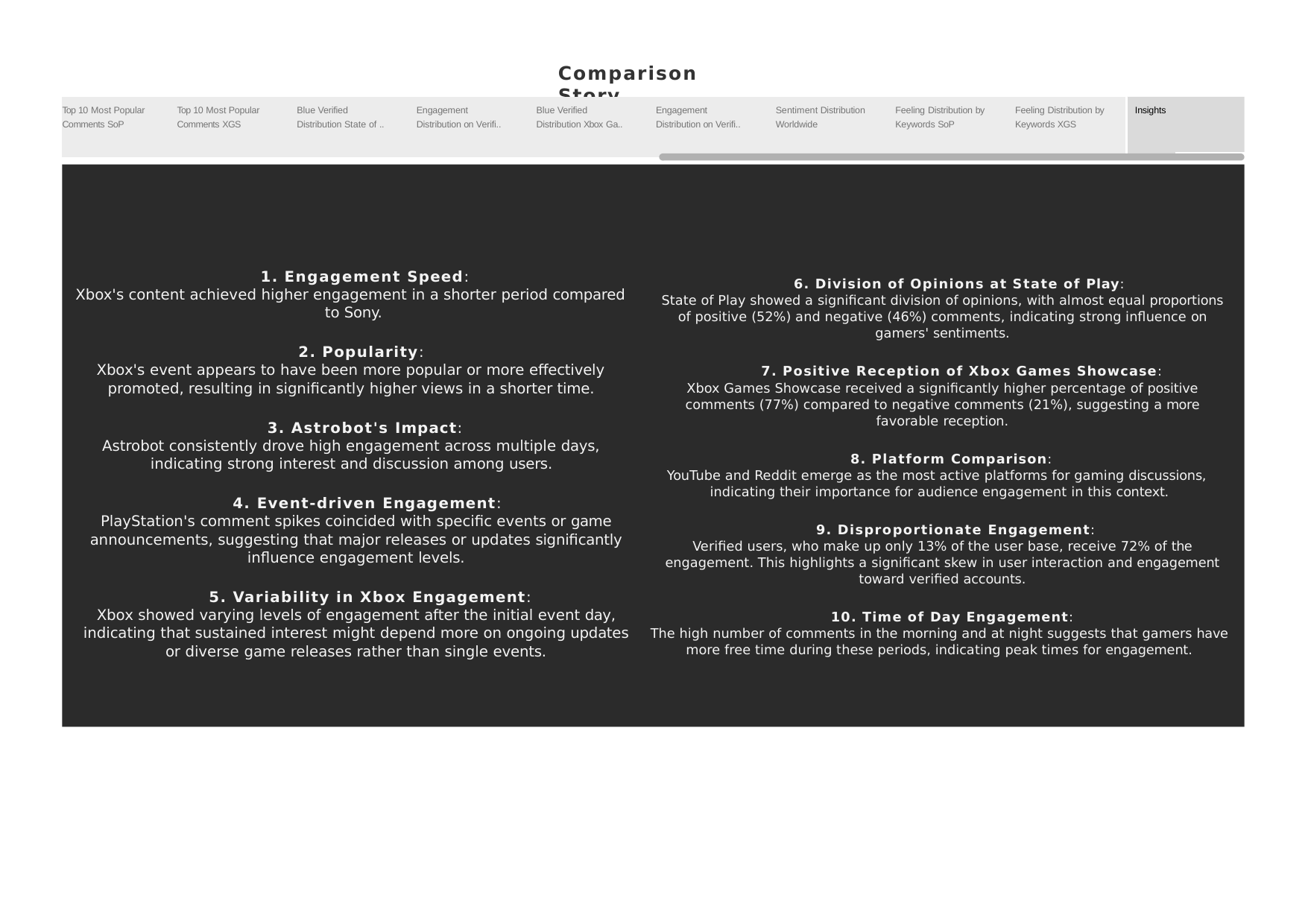

Comparison Story
| Top 10 Most Popular | Top 10 Most Popular | Blue Verified | Engagement | Blue Verified | Engagement | Sentiment Distribution | Feeling Distribution by | Feeling Distribution by | Insights |
| --- | --- | --- | --- | --- | --- | --- | --- | --- | --- |
| Comments SoP | Comments XGS | Distribution State of .. | Distribution on Verifi.. | Distribution Xbox Ga.. | Distribution on Verifi.. | Worldwide | Keywords SoP | Keywords XGS |  |

1. Engagement Speed:
Xbox's content achieved higher engagement in a shorter period compared to Sony.
6. Division of Opinions at State of Play:
State of Play showed a significant division of opinions, with almost equal proportions of positive (52%) and negative (46%) comments, indicating strong influence on gamers' sentiments.
2. Popularity:
Xbox's event appears to have been more popular or more effectively promoted, resulting in significantly higher views in a shorter time.
7. Positive Reception of Xbox Games Showcase:
Xbox Games Showcase received a significantly higher percentage of positive comments (77%) compared to negative comments (21%), suggesting a more favorable reception.
3. Astrobot's Impact:
Astrobot consistently drove high engagement across multiple days, indicating strong interest and discussion among users.
8. Platform Comparison:
YouTube and Reddit emerge as the most active platforms for gaming discussions, indicating their importance for audience engagement in this context.
4. Event-driven Engagement:
PlayStation's comment spikes coincided with specific events or game announcements, suggesting that major releases or updates significantly influence engagement levels.
9. Disproportionate Engagement:
Verified users, who make up only 13% of the user base, receive 72% of the engagement. This highlights a significant skew in user interaction and engagement toward verified accounts.
5. Variability in Xbox Engagement:
Xbox showed varying levels of engagement after the initial event day, indicating that sustained interest might depend more on ongoing updates or diverse game releases rather than single events.
10. Time of Day Engagement:
The high number of comments in the morning and at night suggests that gamers have more free time during these periods, indicating peak times for engagement.